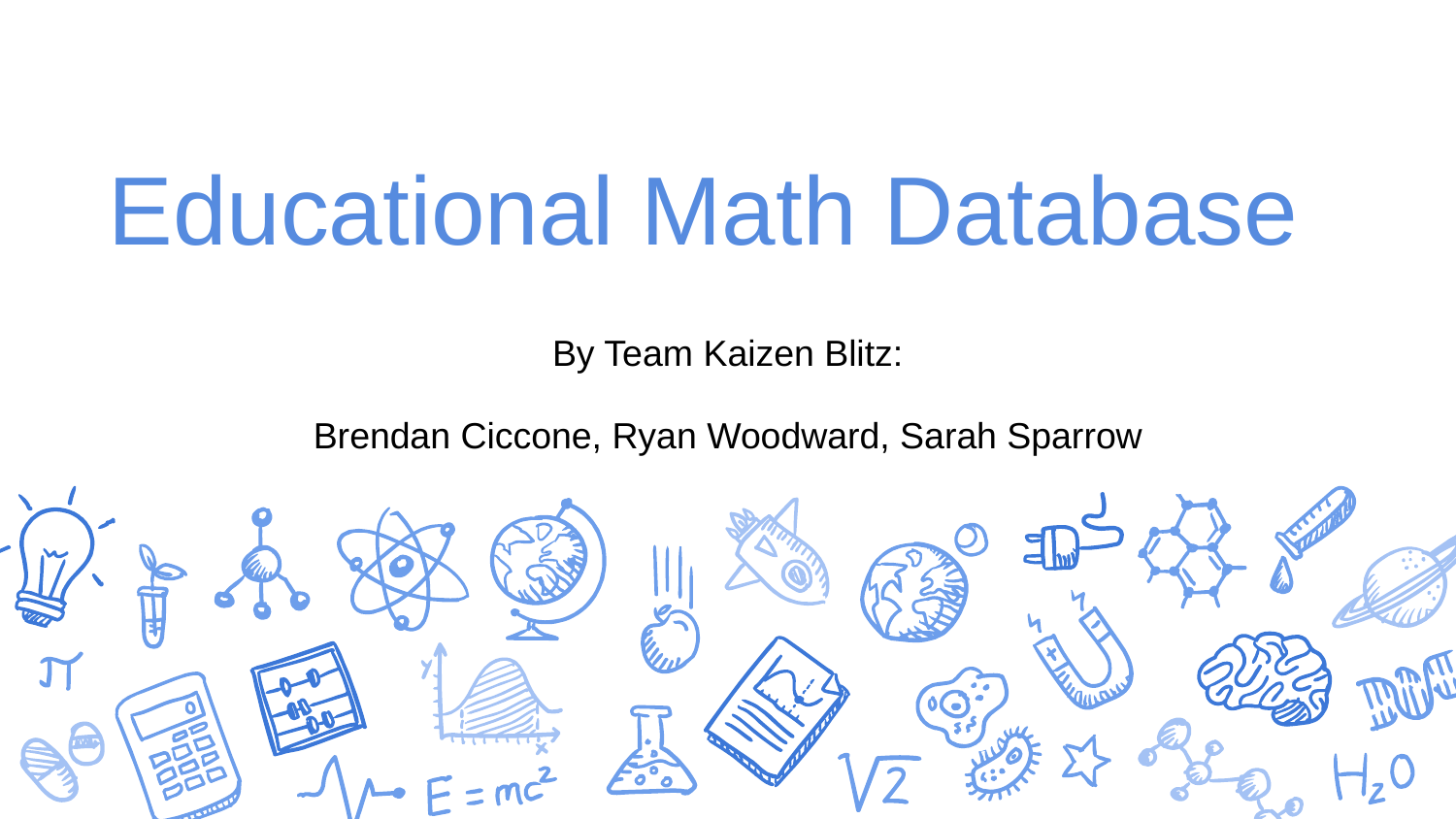

# Educational Math Database
By Team Kaizen Blitz:
Brendan Ciccone, Ryan Woodward, Sarah Sparrow